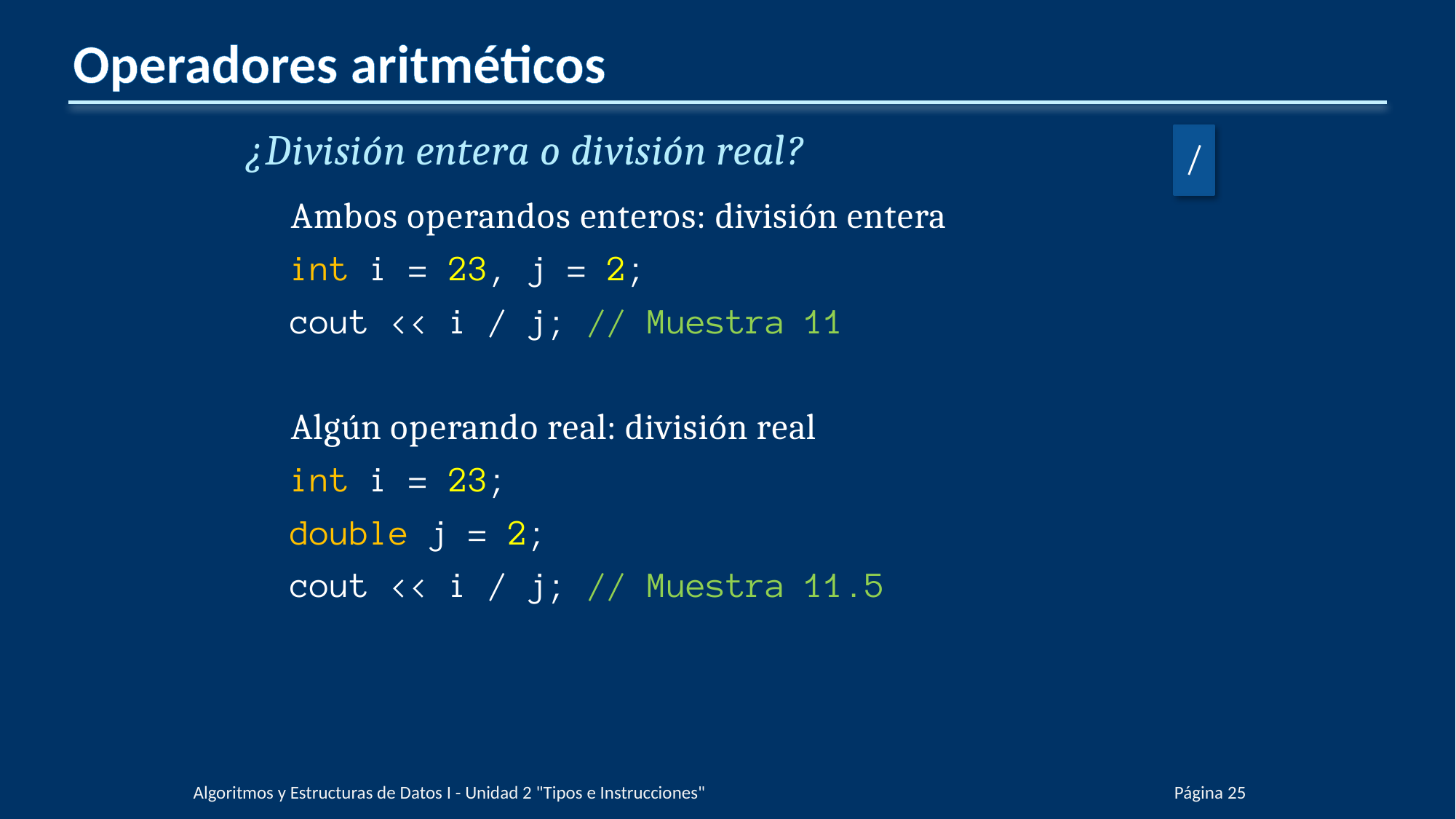

# Operadores aritméticos
¿División entera o división real?
Ambos operandos enteros: división entera
int i = 23, j = 2;
cout << i / j; // Muestra 11

Algún operando real: división real
int i = 23;
double j = 2;
cout << i / j; // Muestra 11.5
/
Algoritmos y Estructuras de Datos I - Unidad 2 "Tipos e Instrucciones"
Página 25